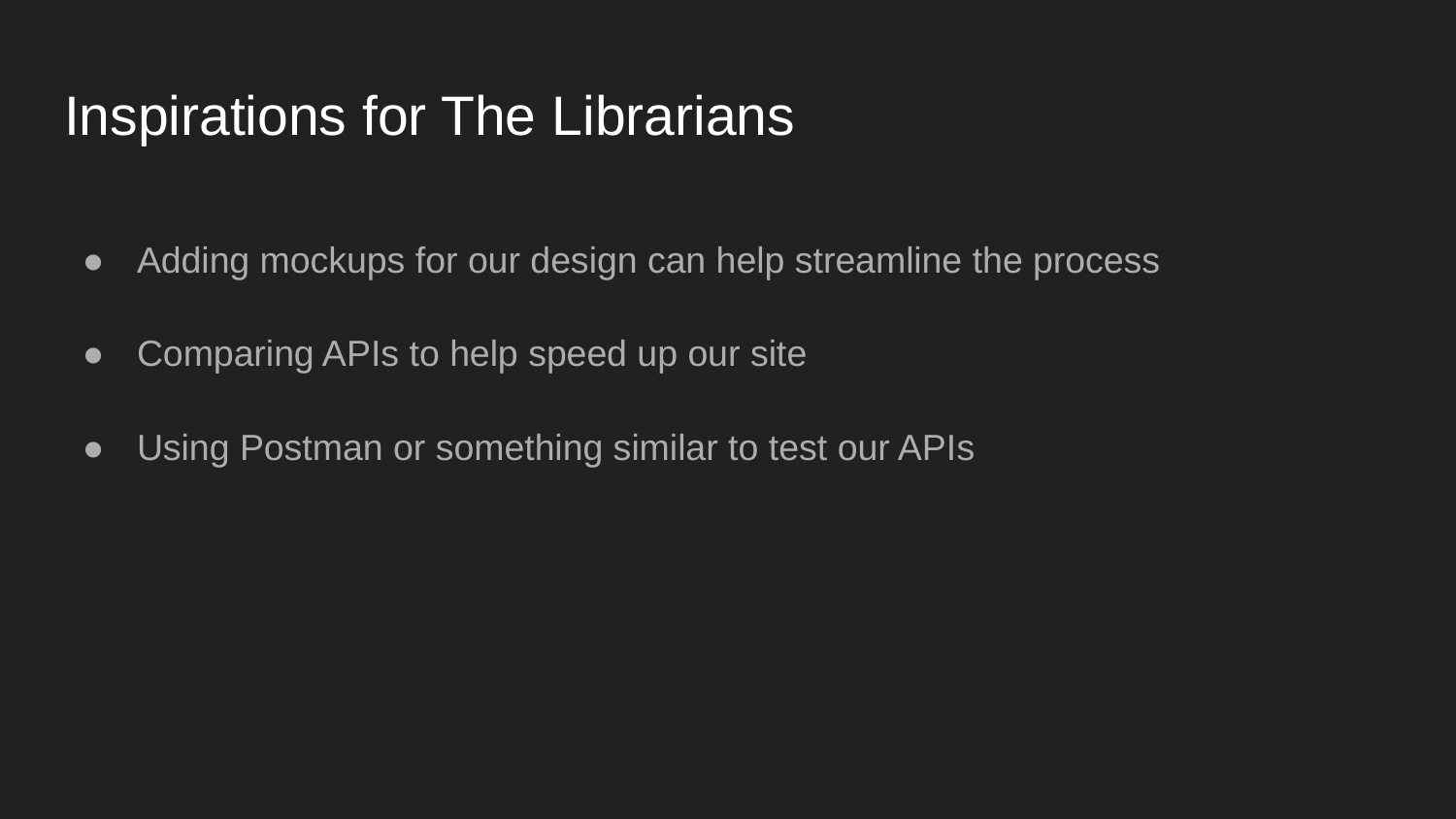

# Inspirations for The Librarians
Adding mockups for our design can help streamline the process

Comparing APIs to help speed up our site

Using Postman or something similar to test our APIs